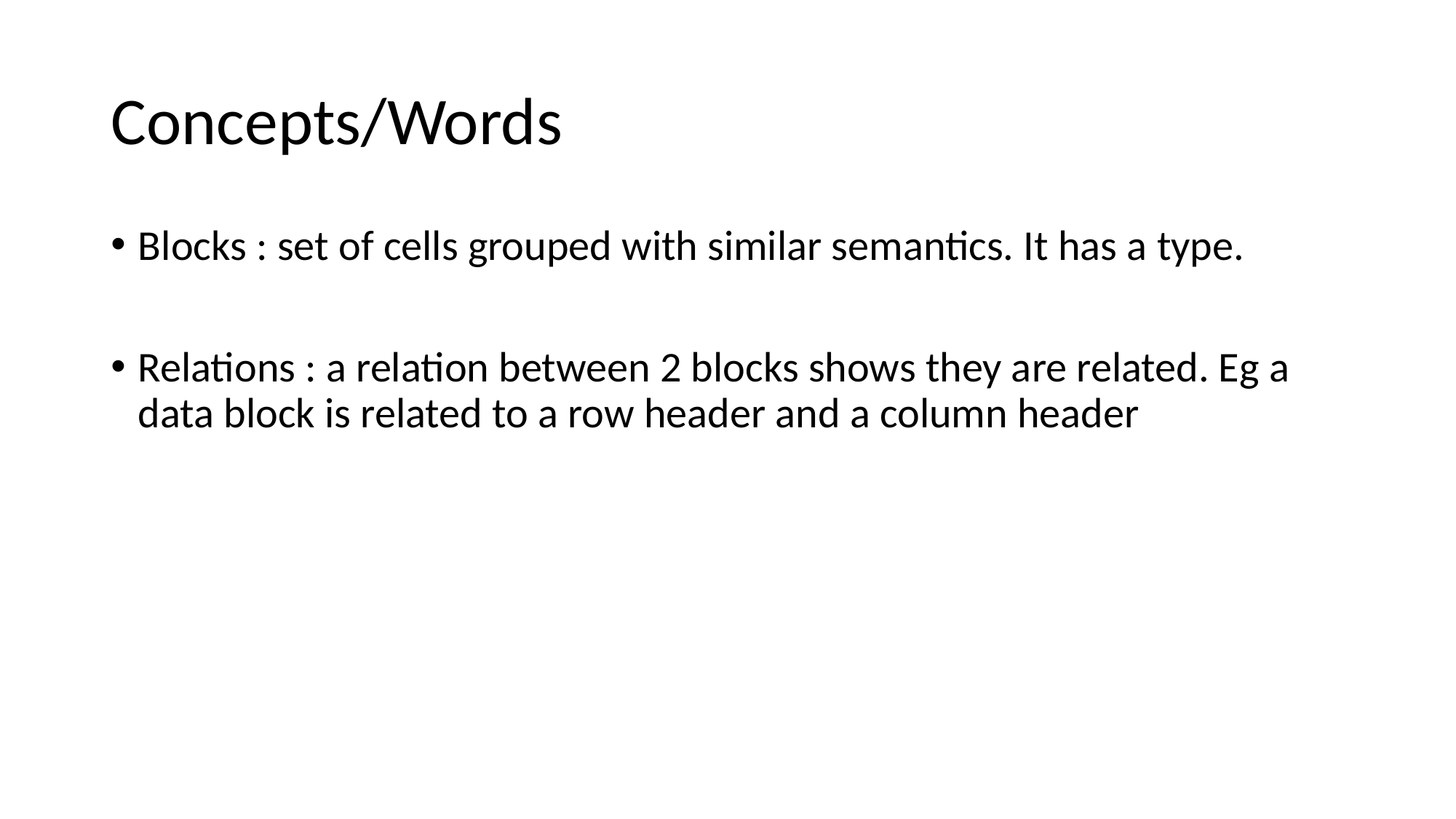

# Concepts/Words
Blocks : set of cells grouped with similar semantics. It has a type.

Relations : a relation between 2 blocks shows they are related. Eg a data block is related to a row header and a column header